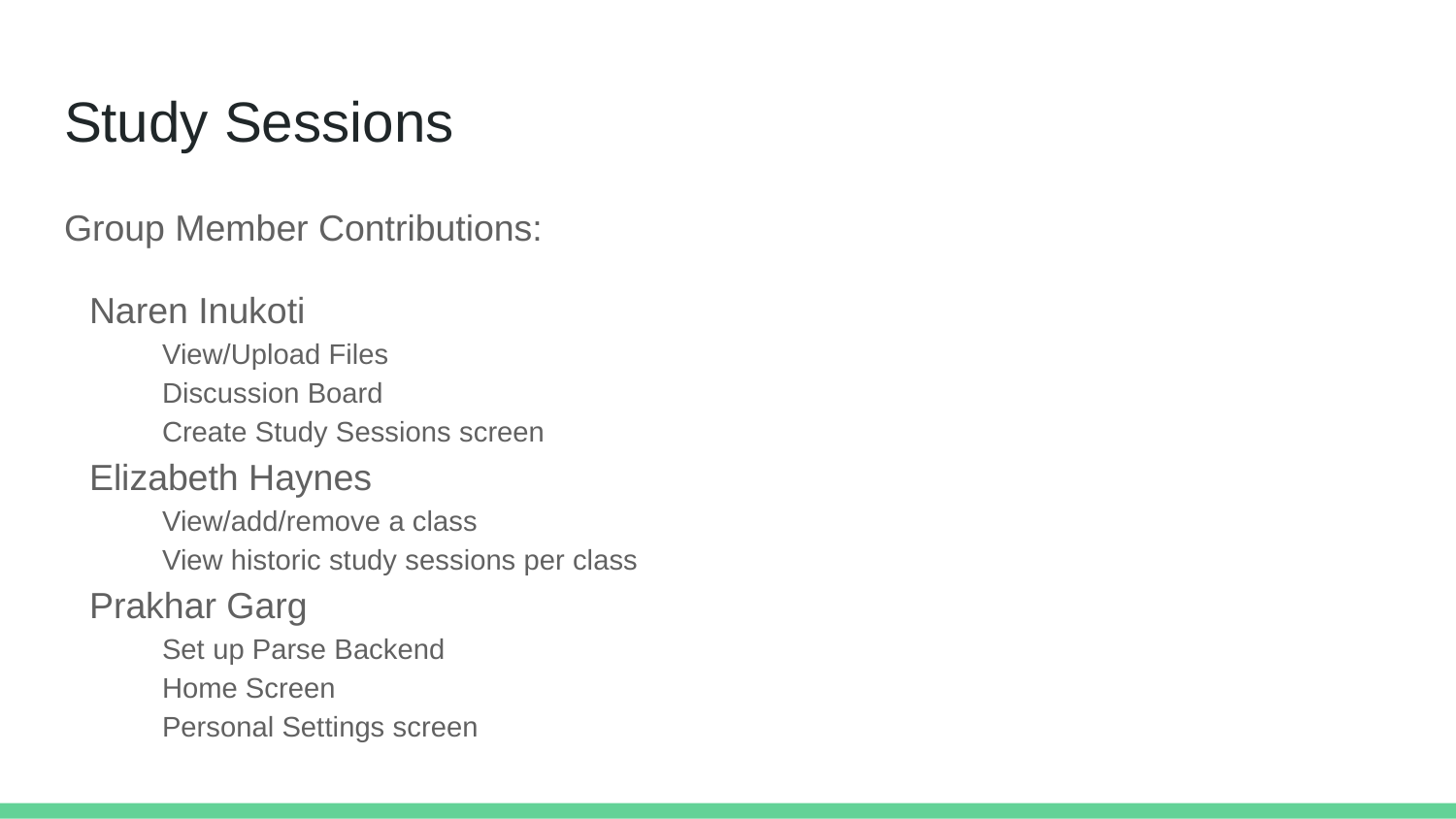

# Study Sessions
Group Member Contributions:
Naren Inukoti
View/Upload Files
Discussion Board
Create Study Sessions screen
Elizabeth Haynes
View/add/remove a class
View historic study sessions per class
Prakhar Garg
Set up Parse Backend
Home Screen
Personal Settings screen